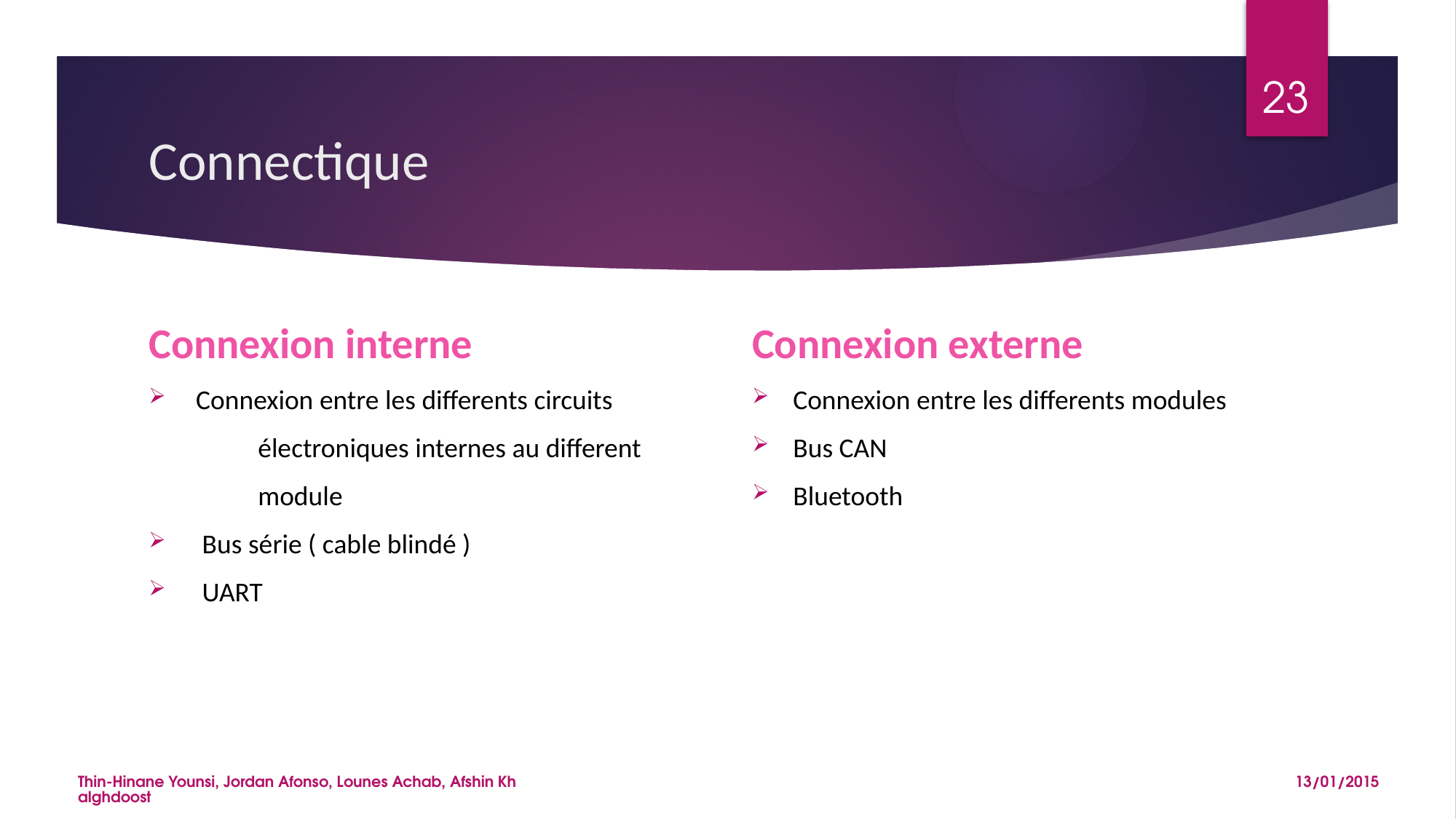

23
# Connectique
Connexion externe
Connexion entre les differents modules
Bus CAN
Bluetooth

Connexion interne
 Connexion entre les differents circuits
    	électroniques internes au different
     	module
  Bus série ( cable blindé )
  UART

Thin-Hinane Younsi, Jordan Afonso, Lounes Achab, Afshin Khalghdoost
13/01/2015